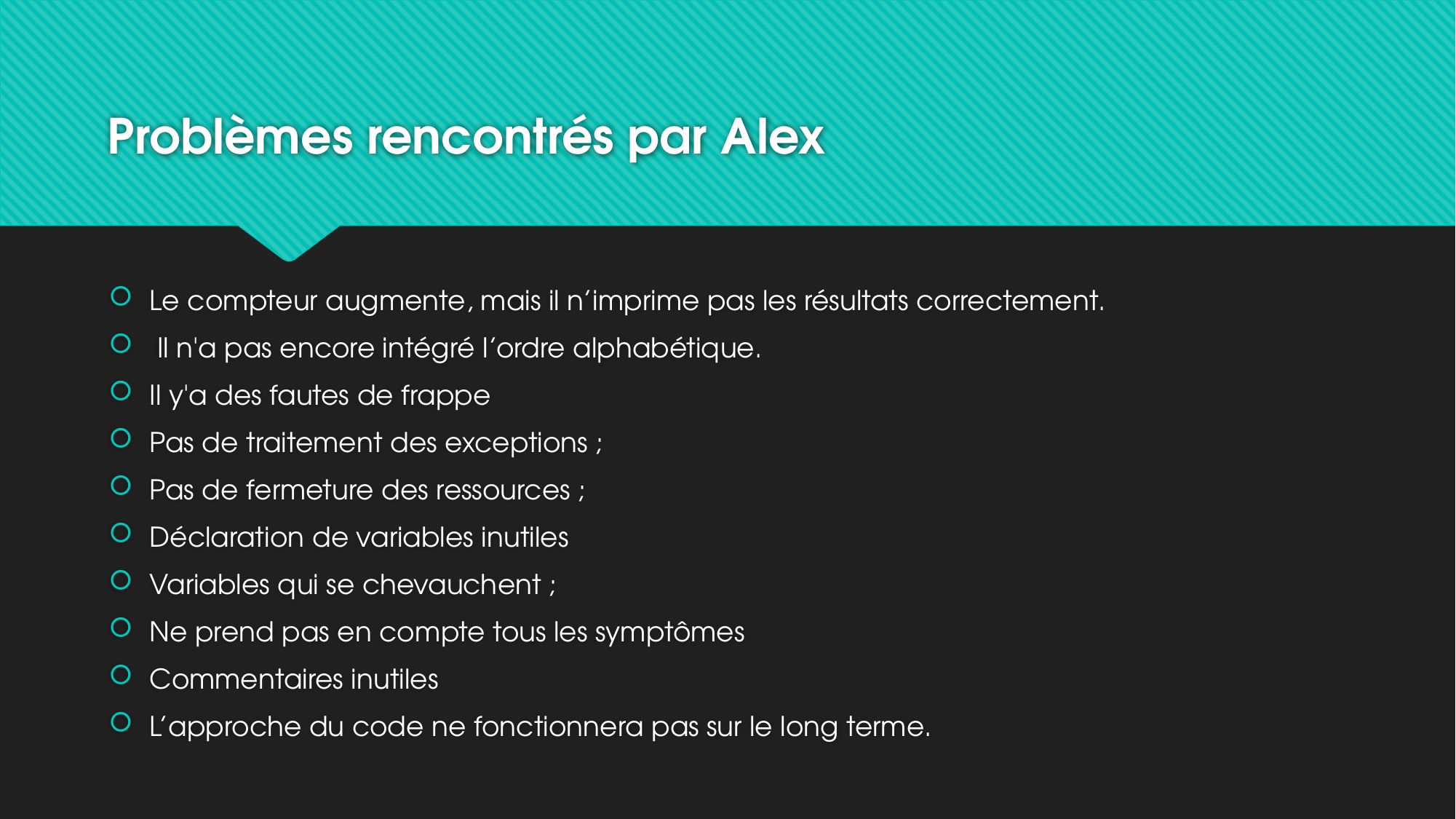

# Problèmes rencontrés par Alex
Le compteur augmente, mais il n’imprime pas les résultats correctement.
 Il n'a pas encore intégré l’ordre alphabétique.
Il y'a des fautes de frappe
Pas de traitement des exceptions ;
Pas de fermeture des ressources ;
Déclaration de variables inutiles
Variables qui se chevauchent ;
Ne prend pas en compte tous les symptômes
Commentaires inutiles
L’approche du code ne fonctionnera pas sur le long terme.